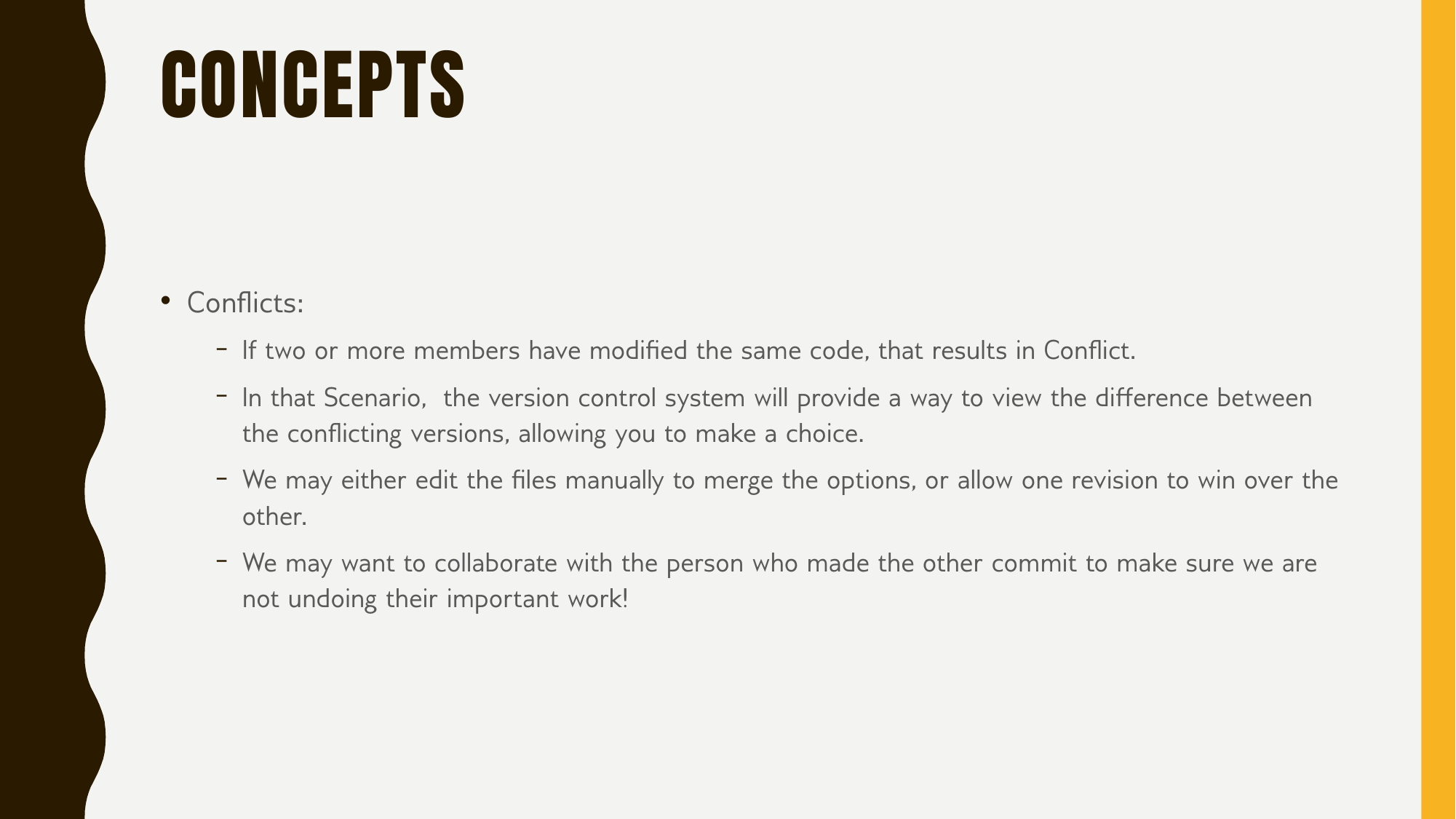

# concepts
Conflicts:
If two or more members have modified the same code, that results in Conflict.
In that Scenario,  the version control system will provide a way to view the difference between the conflicting versions, allowing you to make a choice.
We may either edit the files manually to merge the options, or allow one revision to win over the other.
We may want to collaborate with the person who made the other commit to make sure we are not undoing their important work!